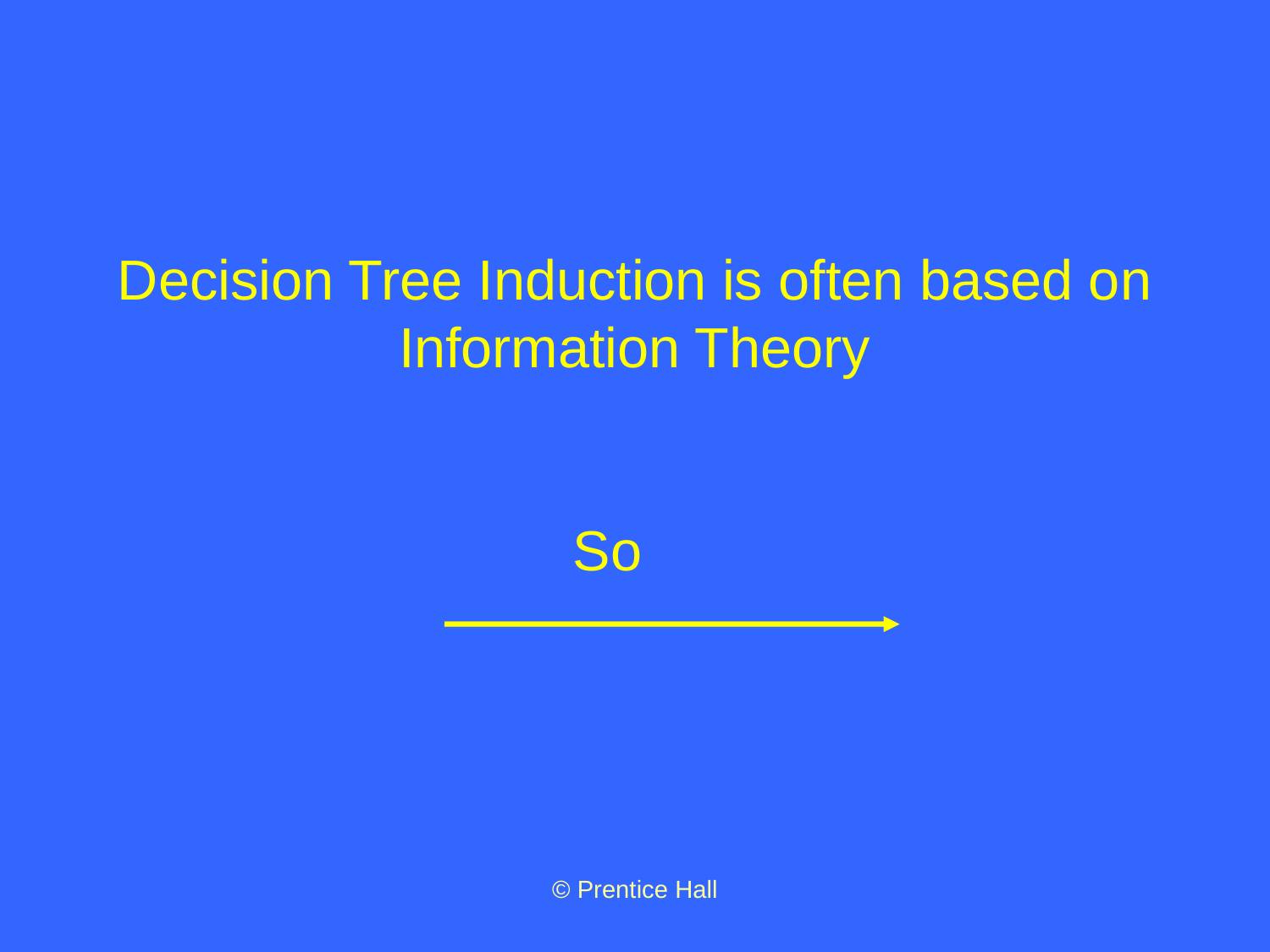

# Decision Tree Induction is often based on Information Theory So

© Prentice Hall
25